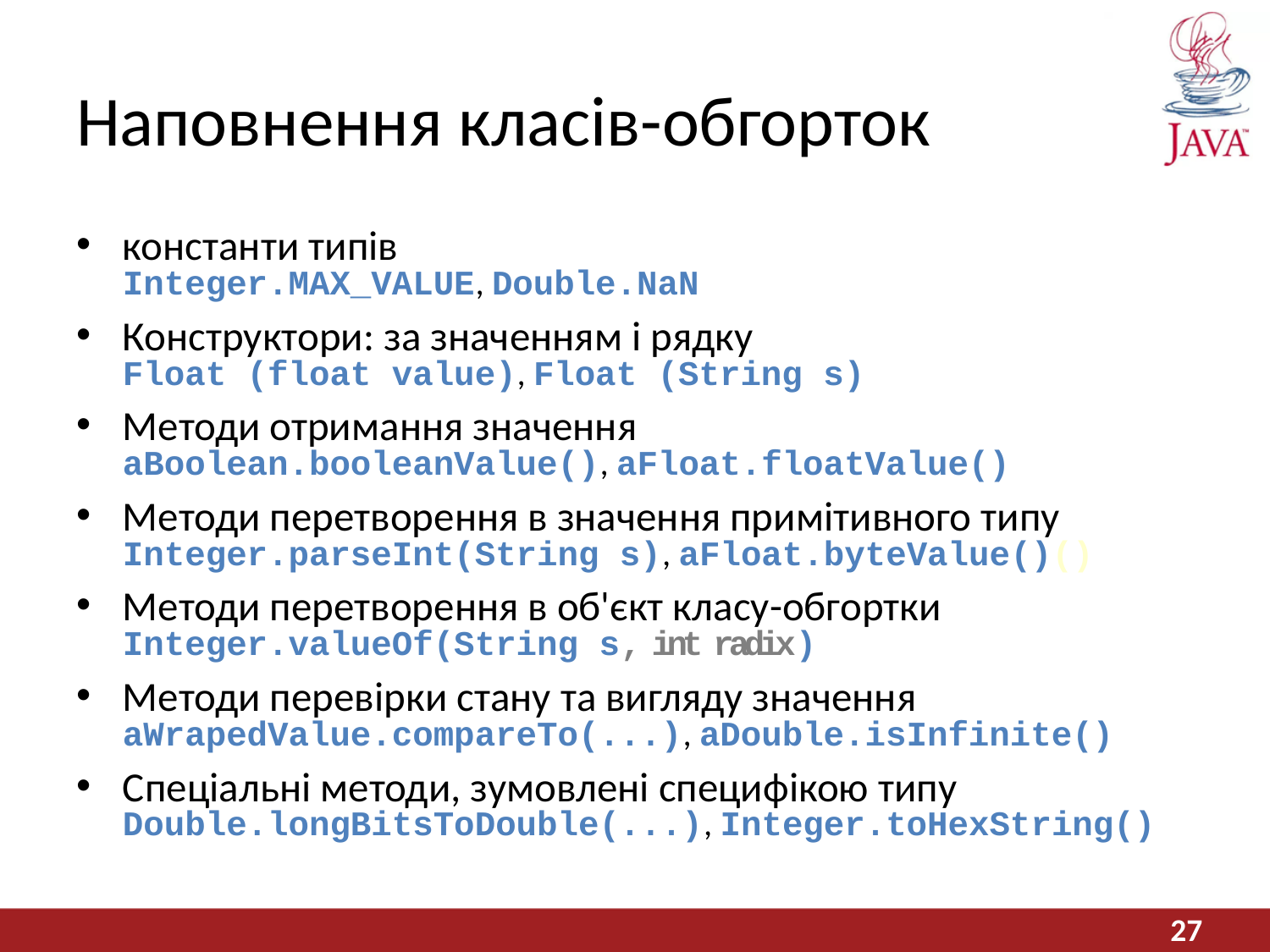

# Наповнення класів-обгорток
константи типів
Integer.MAX_VALUE, Double.NaN
Конструктори: за значенням і рядку
Float (float value), Float (String s)
Методи отримання значення
aBoolean.booleanValue(), aFloat.floatValue()
Методи перетворення в значення примітивного типу
Integer.parseInt(String s), aFloat.byteValue()()
Методи перетворення в об'єкт класу-обгортки
Integer.valueOf(String s, int radix)
Методи перевірки стану та вигляду значення
aWrapedValue.compareTo(...), aDouble.isInfinite()
Спеціальні методи, зумовлені специфікою типу
Double.longBitsToDouble(...), Integer.toHexString()